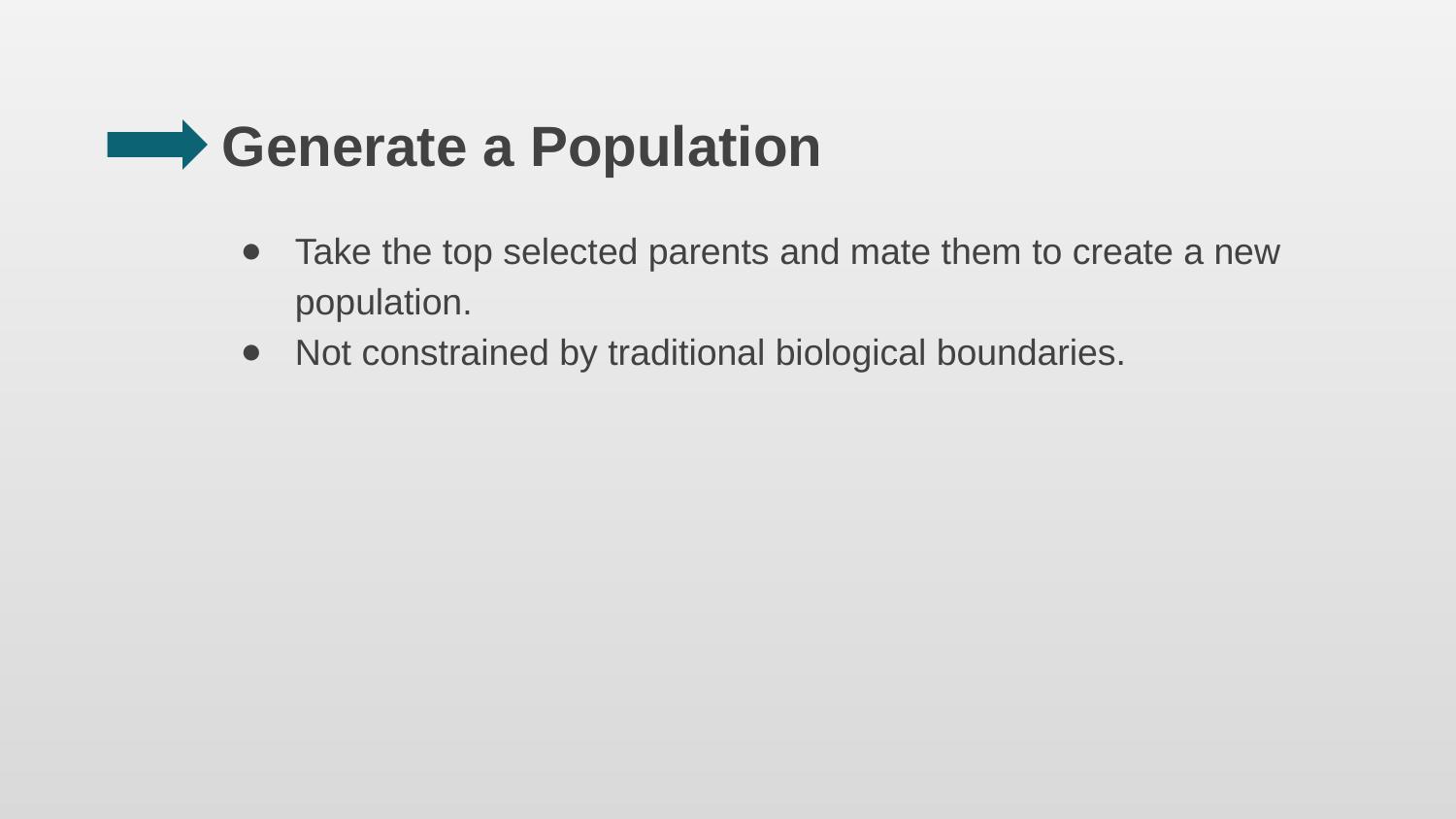

# Generate a Population
Take the top selected parents and mate them to create a new population.
Not constrained by traditional biological boundaries.